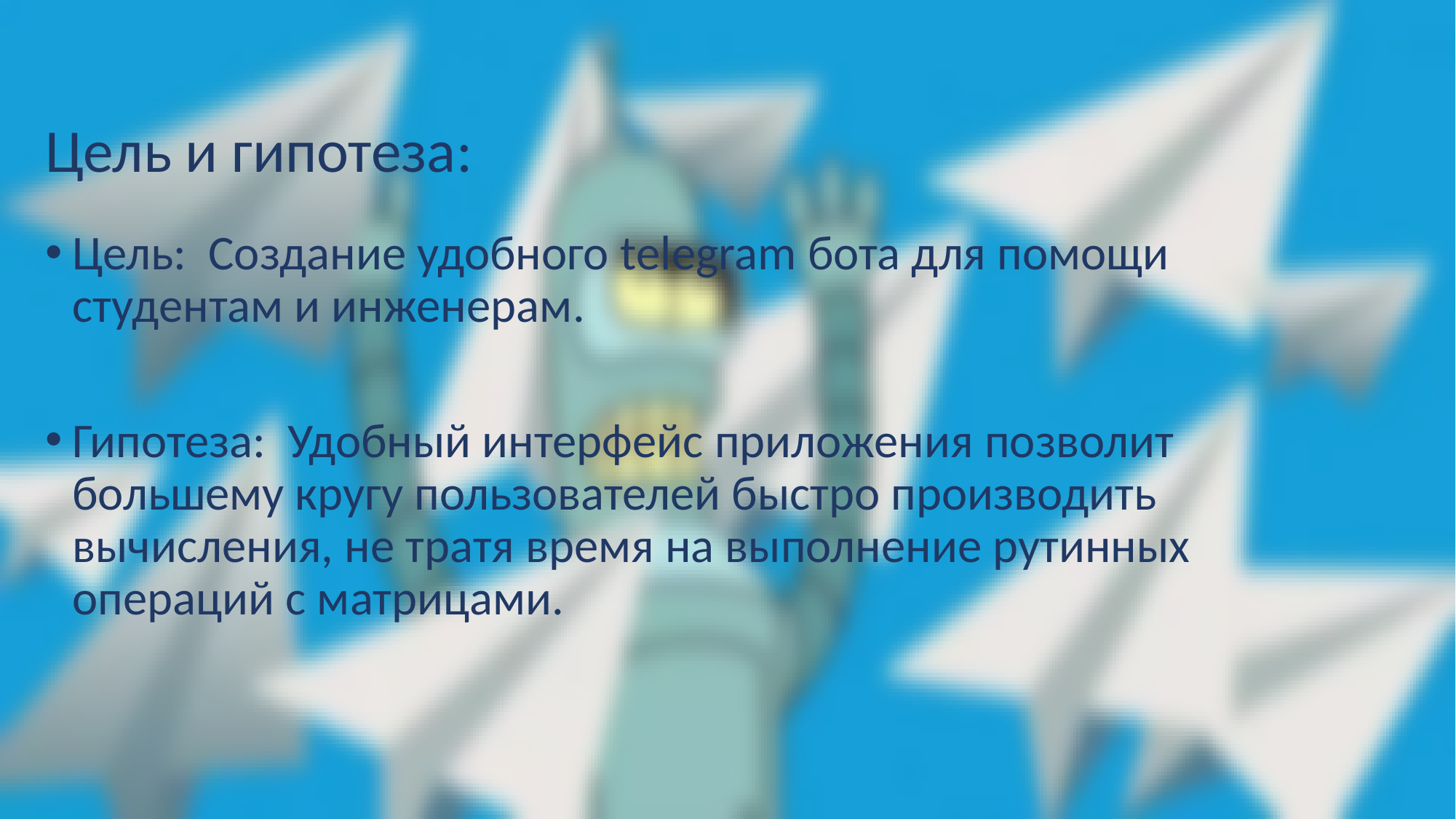

# Цель и гипотеза:
Цель:  Создание удобного telegram бота для помощи студентам и инженерам.

Гипотеза:  Удобный интерфейс приложения позволит большему кругу пользователей быстро производить вычисления, не тратя время на выполнение рутинных операций с матрицами.